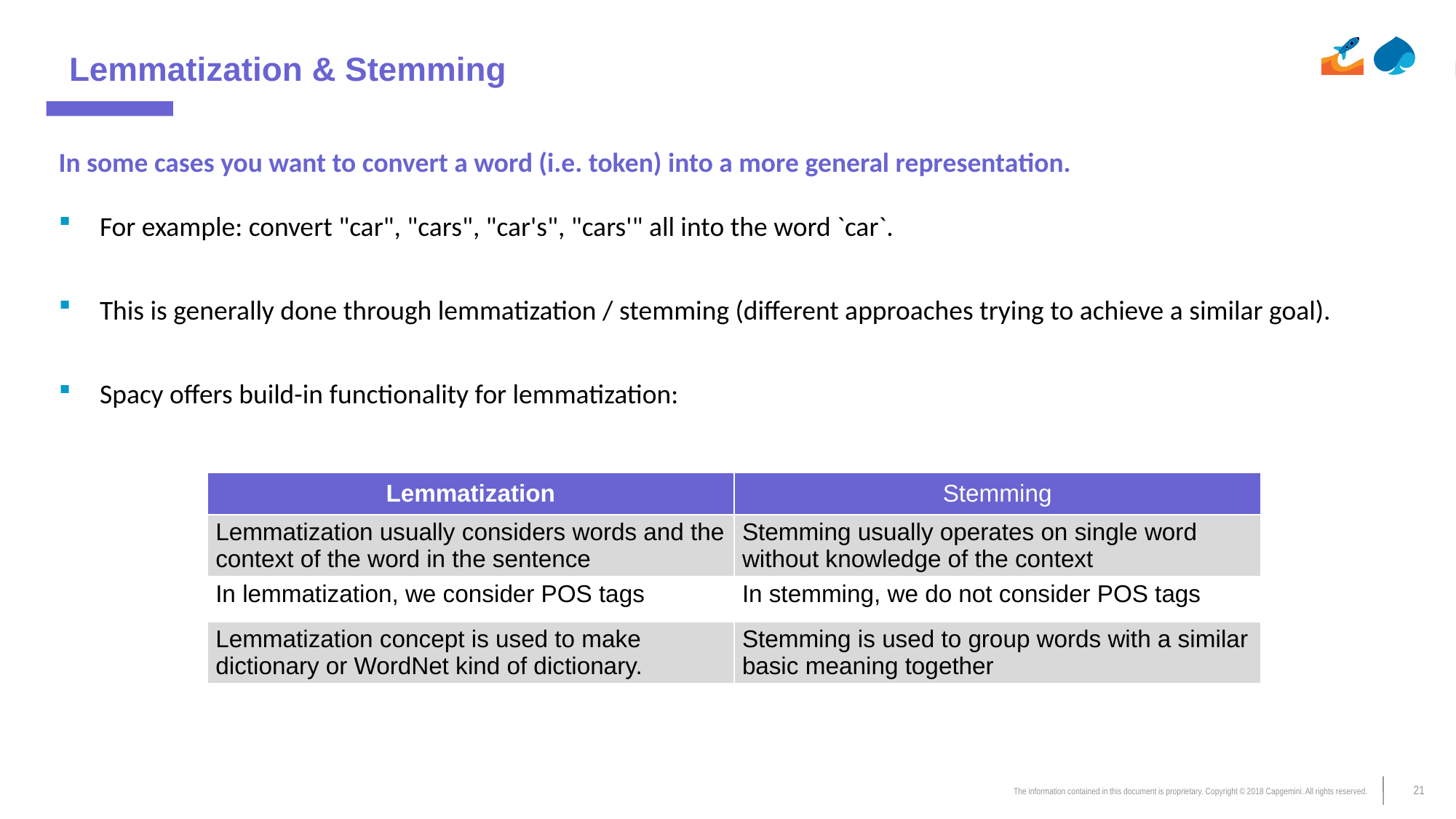

# Lemmatization & Stemming
In some cases you want to convert a word (i.e. token) into a more general representation.
For example: convert "car", "cars", "car's", "cars'" all into the word `car`.

This is generally done through lemmatization / stemming (different approaches trying to achieve a similar goal).

Spacy offers build-in functionality for lemmatization:
| Lemmatization | Stemming |
| --- | --- |
| Lemmatization usually considers words and the context of the word in the sentence | Stemming usually operates on single word without knowledge of the context |
| In lemmatization, we consider POS tags | In stemming, we do not consider POS tags |
| Lemmatization concept is used to make dictionary or WordNet kind of dictionary. | Stemming is used to group words with a similar basic meaning together |